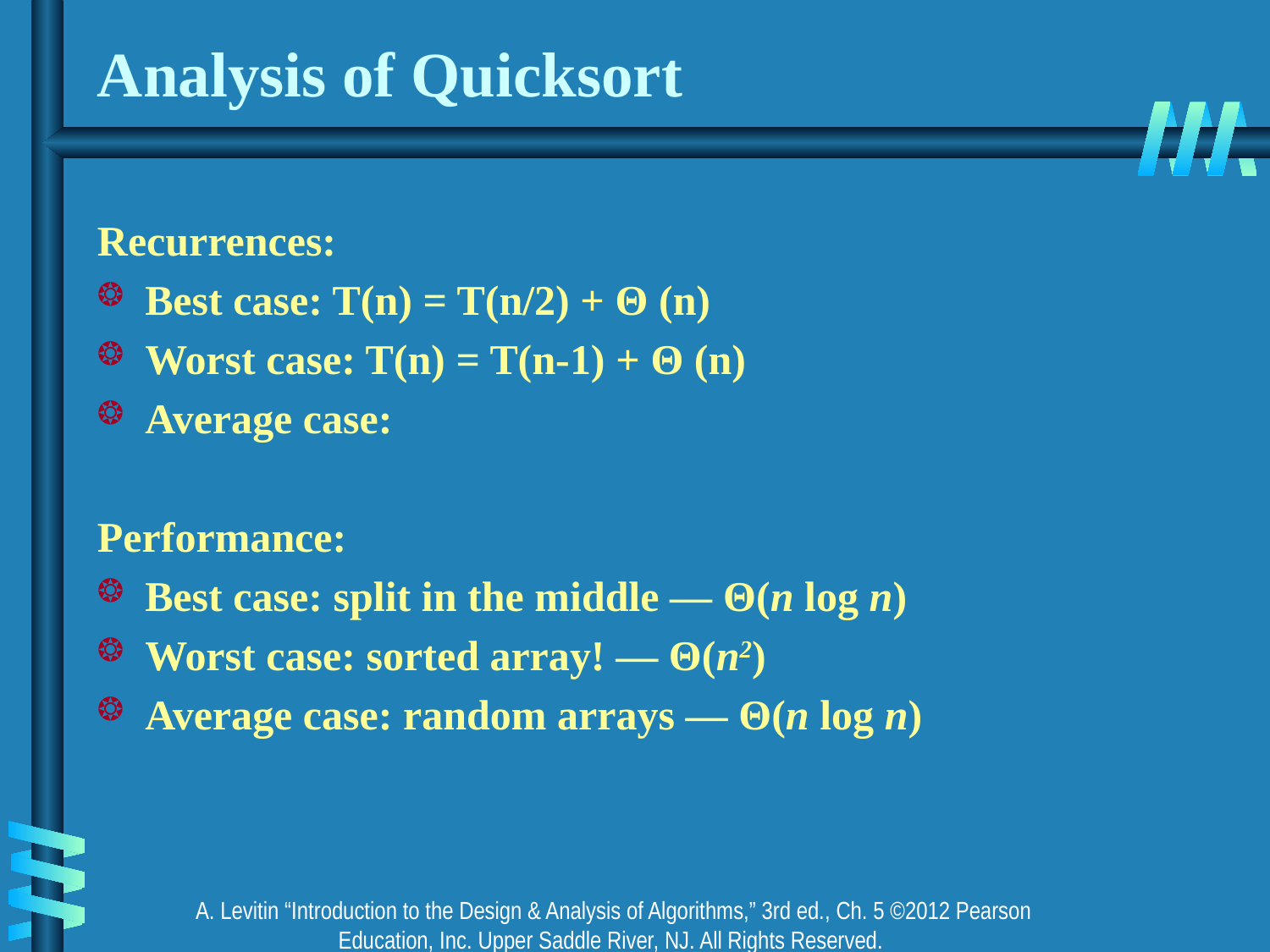

# Analysis of Quicksort

Recurrences:
Best case: T(n) = T(n/2) + Θ (n)
Worst case: T(n) = T(n-1) + Θ (n)
Average case:

Performance:
Best case: split in the middle — Θ(n log n)
Worst case: sorted array! — Θ(n2)
Average case: random arrays — Θ(n log n)

A. Levitin “Introduction to the Design & Analysis of Algorithms,” 3rd ed., Ch. 5 ©2012 Pearson Education, Inc. Upper Saddle River, NJ. All Rights Reserved.
22